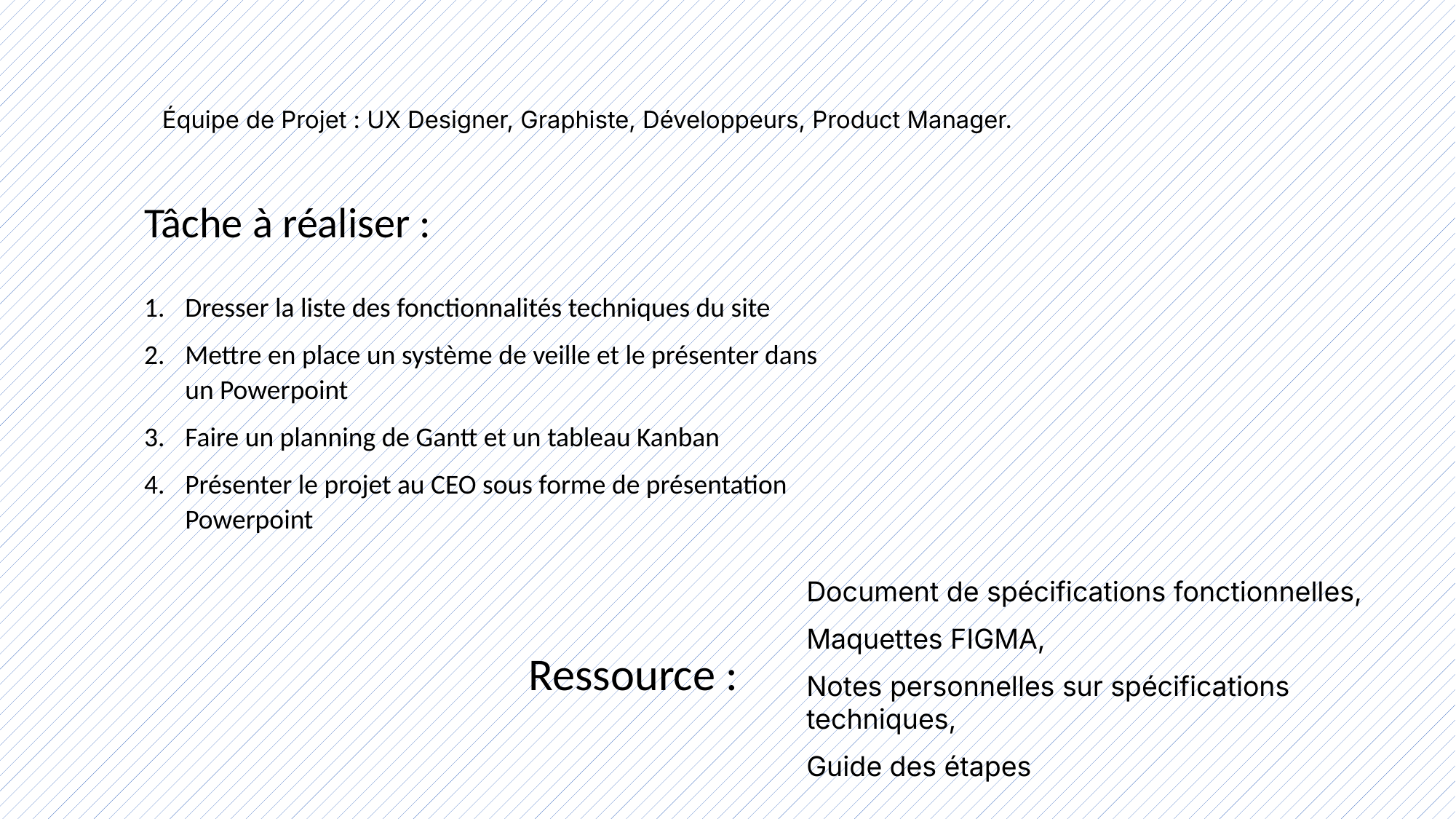

# Équipe de Projet : UX Designer, Graphiste, Développeurs, Product Manager.
Tâche à réaliser :

Dresser la liste des fonctionnalités techniques du site
Mettre en place un système de veille et le présenter dans un Powerpoint
Faire un planning de Gantt et un tableau Kanban
Présenter le projet au CEO sous forme de présentation Powerpoint
Document de spécifications fonctionnelles,

Maquettes FIGMA,

Notes personnelles sur spécifications techniques,

Guide des étapes
Ressource :